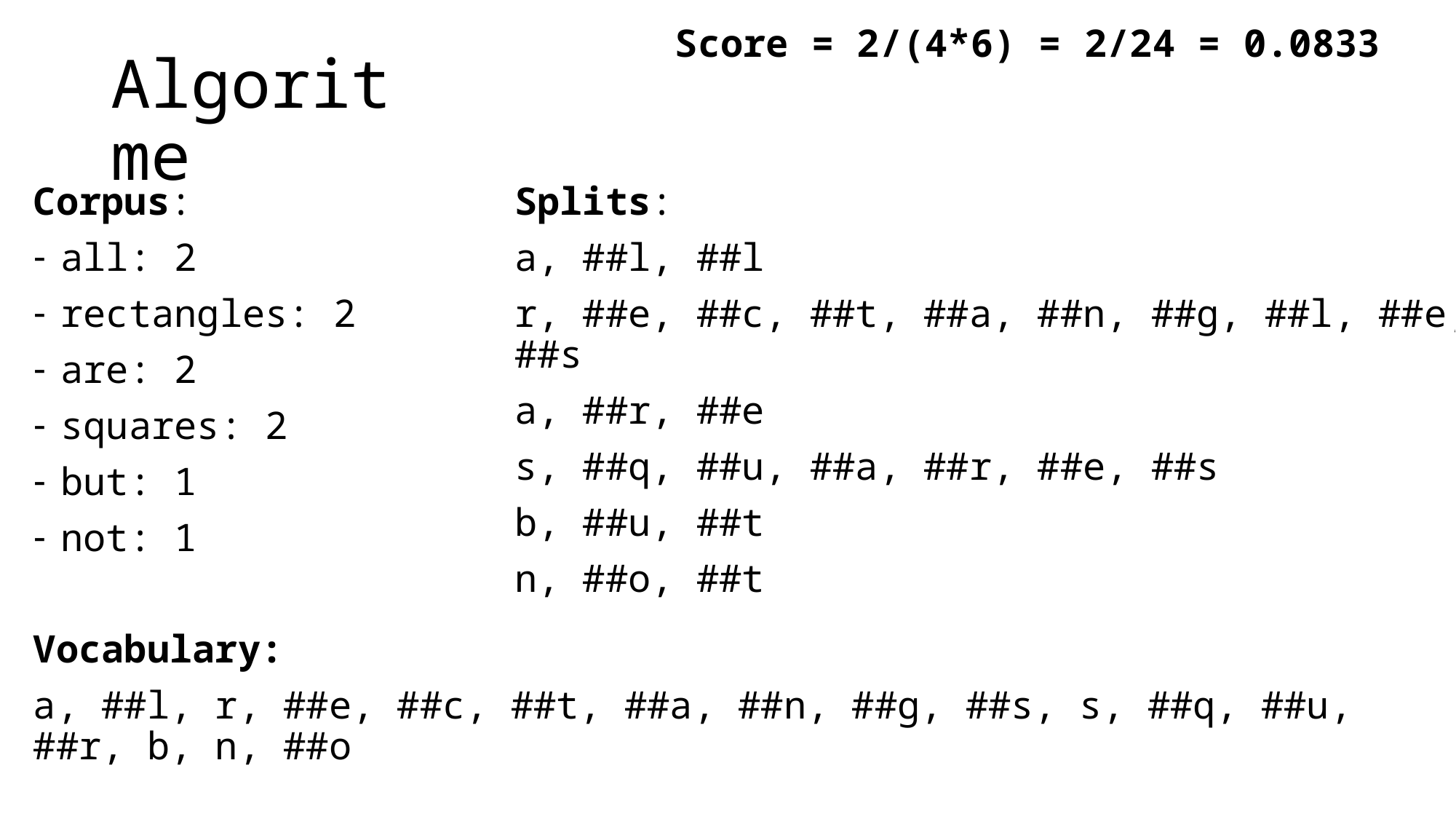

Score = 2/(4*6) = 2/24 = 0.0833
# Algoritme
Splits:
a, ##l, ##l
r, ##e, ##c, ##t, ##a, ##n, ##g, ##l, ##e, ##s
a, ##r, ##e
s, ##q, ##u, ##a, ##r, ##e, ##s
b, ##u, ##t
n, ##o, ##t

Corpus:
all: 2
rectangles: 2
are: 2
squares: 2
but: 1
not: 1
Vocabulary:
a, ##l, r, ##e, ##c, ##t, ##a, ##n, ##g, ##s, s, ##q, ##u, ##r, b, n, ##o